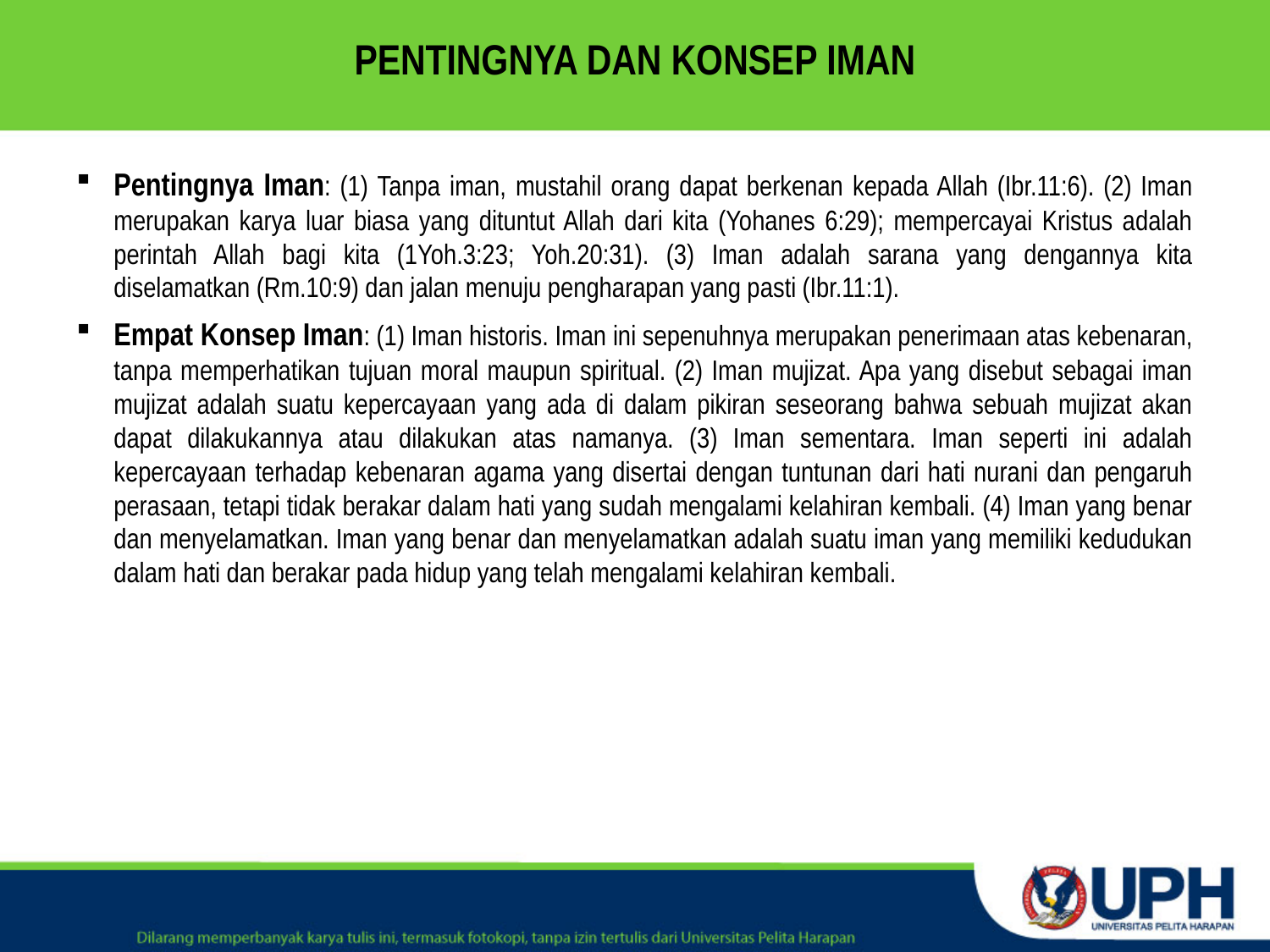

# PENTINGNYA DAN KONSEP IMAN
Pentingnya Iman: (1) Tanpa iman, mustahil orang dapat berkenan kepada Allah (Ibr.11:6). (2) Iman merupakan karya luar biasa yang dituntut Allah dari kita (Yohanes 6:29); mempercayai Kristus adalah perintah Allah bagi kita (1Yoh.3:23; Yoh.20:31). (3) Iman adalah sarana yang dengannya kita diselamatkan (Rm.10:9) dan jalan menuju pengharapan yang pasti (Ibr.11:1).
Empat Konsep Iman: (1) Iman historis. Iman ini sepenuhnya merupakan penerimaan atas kebenaran, tanpa memperhatikan tujuan moral maupun spiritual. (2) Iman mujizat. Apa yang disebut sebagai iman mujizat adalah suatu kepercayaan yang ada di dalam pikiran seseorang bahwa sebuah mujizat akan dapat dilakukannya atau dilakukan atas namanya. (3) Iman sementara. Iman seperti ini adalah kepercayaan terhadap kebenaran agama yang disertai dengan tuntunan dari hati nurani dan pengaruh perasaan, tetapi tidak berakar dalam hati yang sudah mengalami kelahiran kembali. (4) Iman yang benar dan menyelamatkan. Iman yang benar dan menyelamatkan adalah suatu iman yang memiliki kedudukan dalam hati dan berakar pada hidup yang telah mengalami kelahiran kembali.